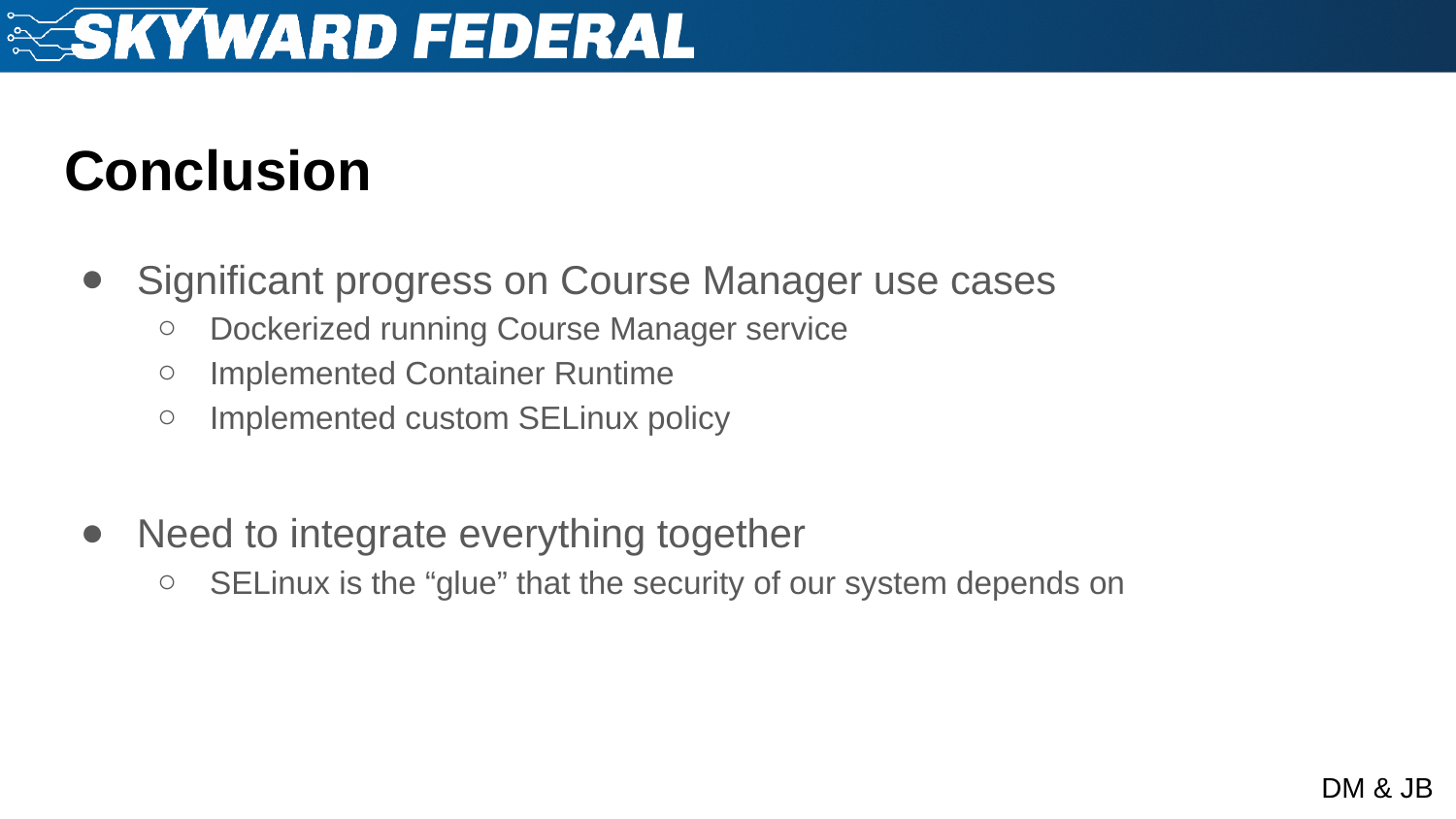

# Conclusion
Significant progress on Course Manager use cases
Dockerized running Course Manager service
Implemented Container Runtime
Implemented custom SELinux policy
Need to integrate everything together
SELinux is the “glue” that the security of our system depends on
DM & JB